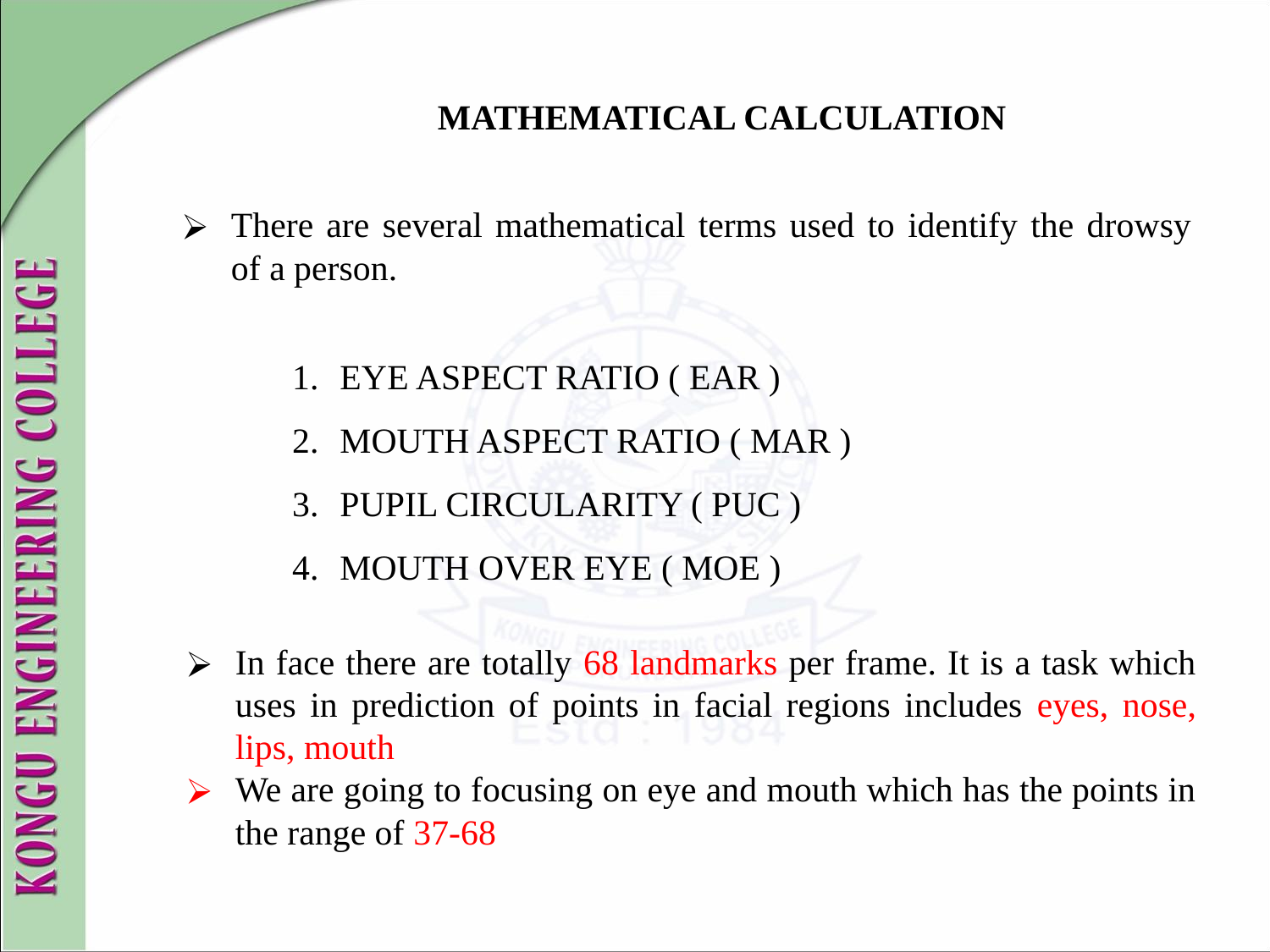

MATHEMATICAL CALCULATION
There are several mathematical terms used to identify the drowsy of a person.

EYE ASPECT RATIO ( EAR )
MOUTH ASPECT RATIO ( MAR )
PUPIL CIRCULARITY ( PUC )
MOUTH OVER EYE ( MOE )
In face there are totally 68 landmarks per frame. It is a task which uses in prediction of points in facial regions includes eyes, nose, lips, mouth
We are going to focusing on eye and mouth which has the points in the range of 37-68